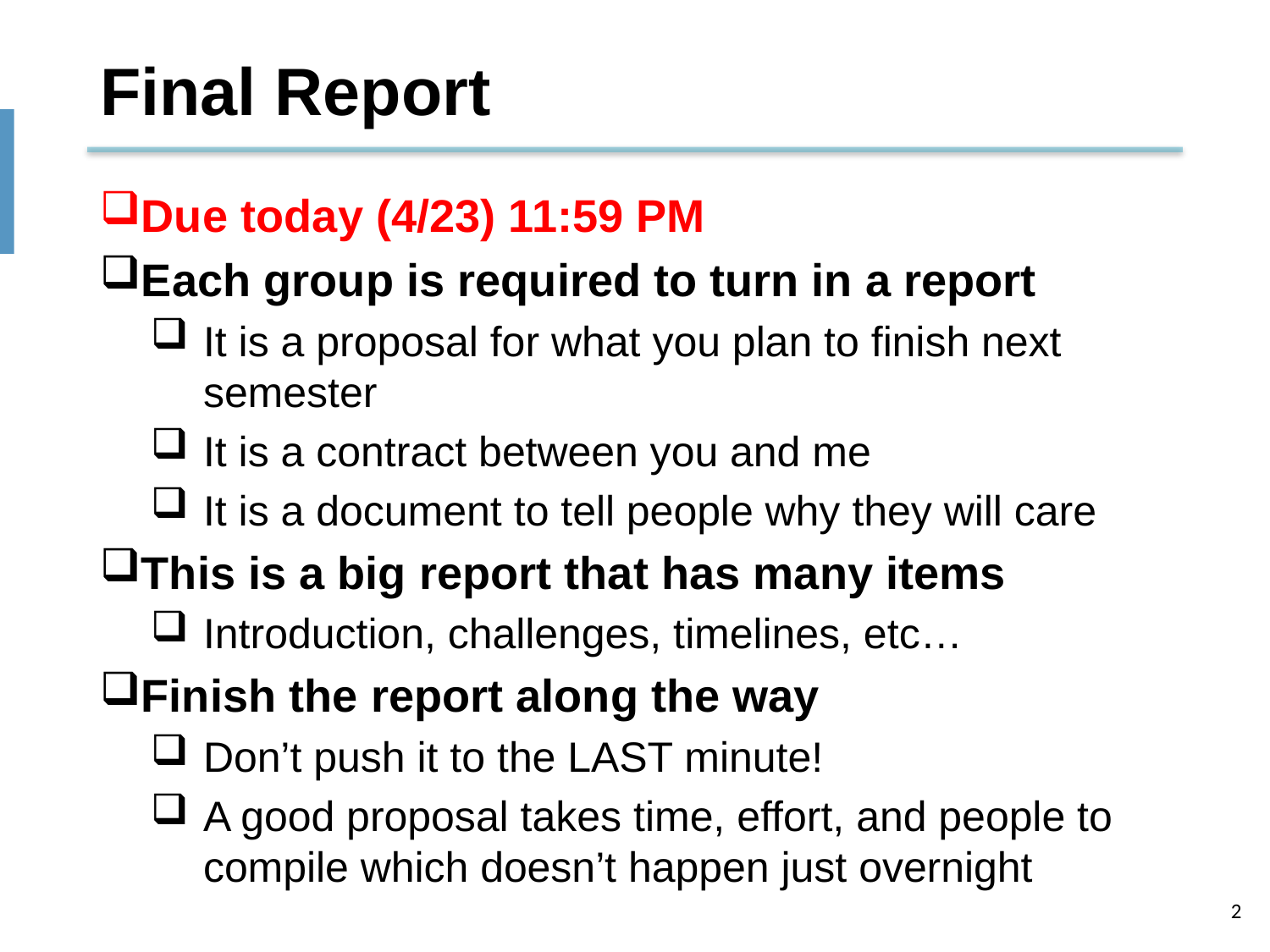

# Final Report
Due today (4/23) 11:59 PM
Each group is required to turn in a report
It is a proposal for what you plan to finish next semester
It is a contract between you and me
It is a document to tell people why they will care
This is a big report that has many items
Introduction, challenges, timelines, etc…
Finish the report along the way
Don’t push it to the LAST minute!
A good proposal takes time, effort, and people to compile which doesn’t happen just overnight
2